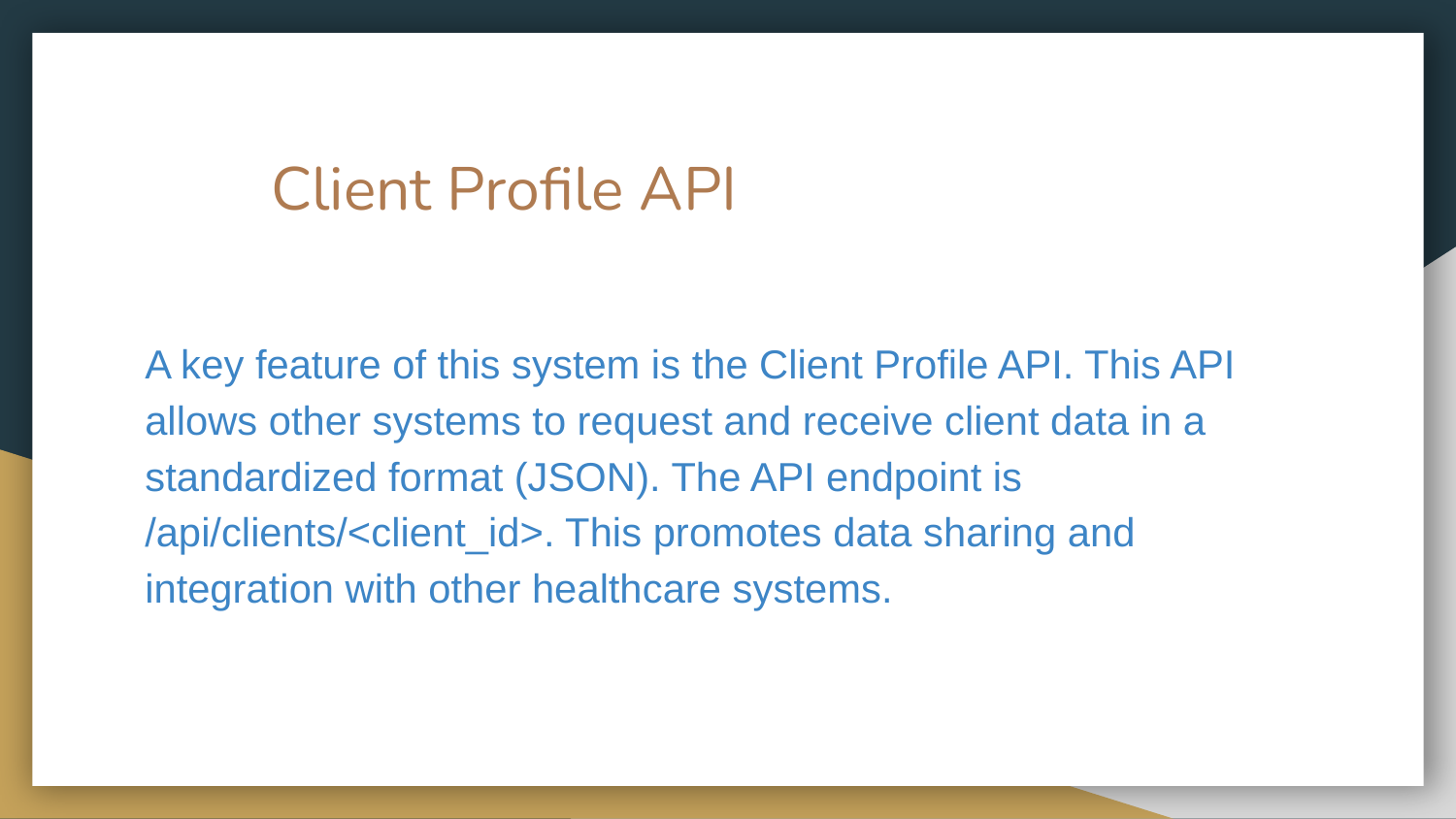

# Client Profile API
A key feature of this system is the Client Profile API. This API allows other systems to request and receive client data in a standardized format (JSON). The API endpoint is /api/clients/<client_id>. This promotes data sharing and integration with other healthcare systems.